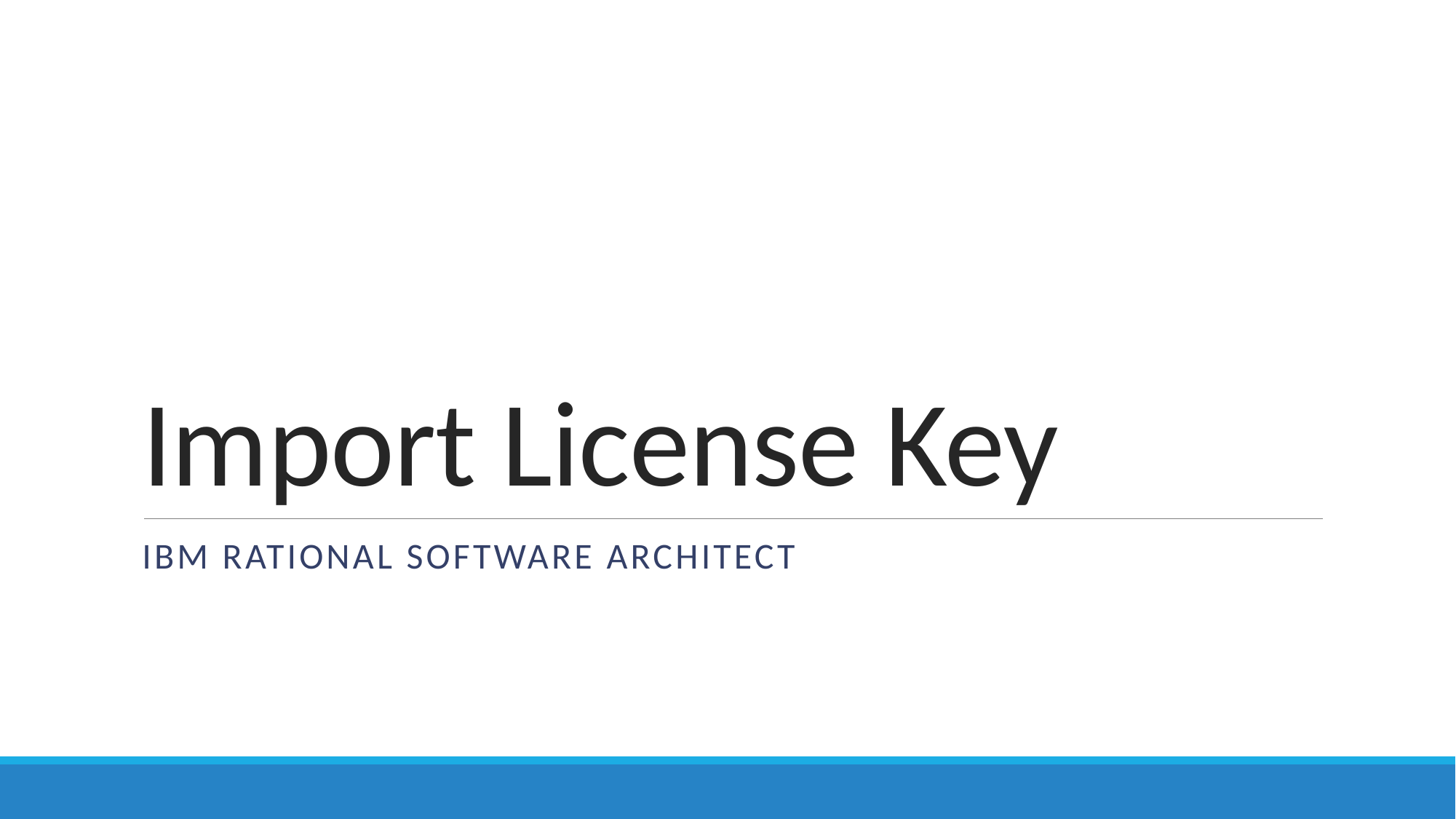

# Import License Key
IBM Rational software architect